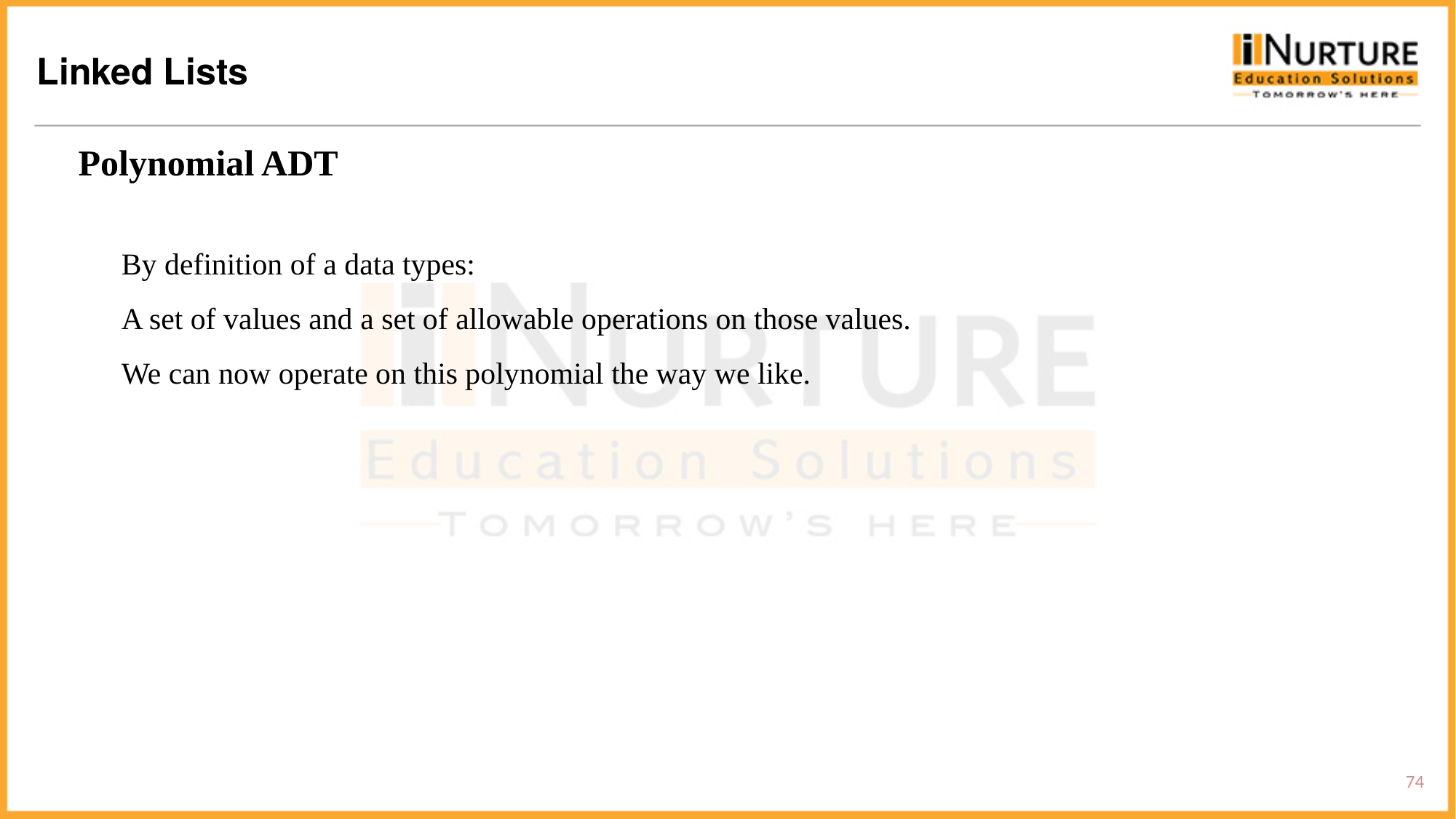

Linked Lists
Polynomial ADT

By definition of a data types:
A set of values and a set of allowable operations on those values.
We can now operate on this polynomial the way we like.
74